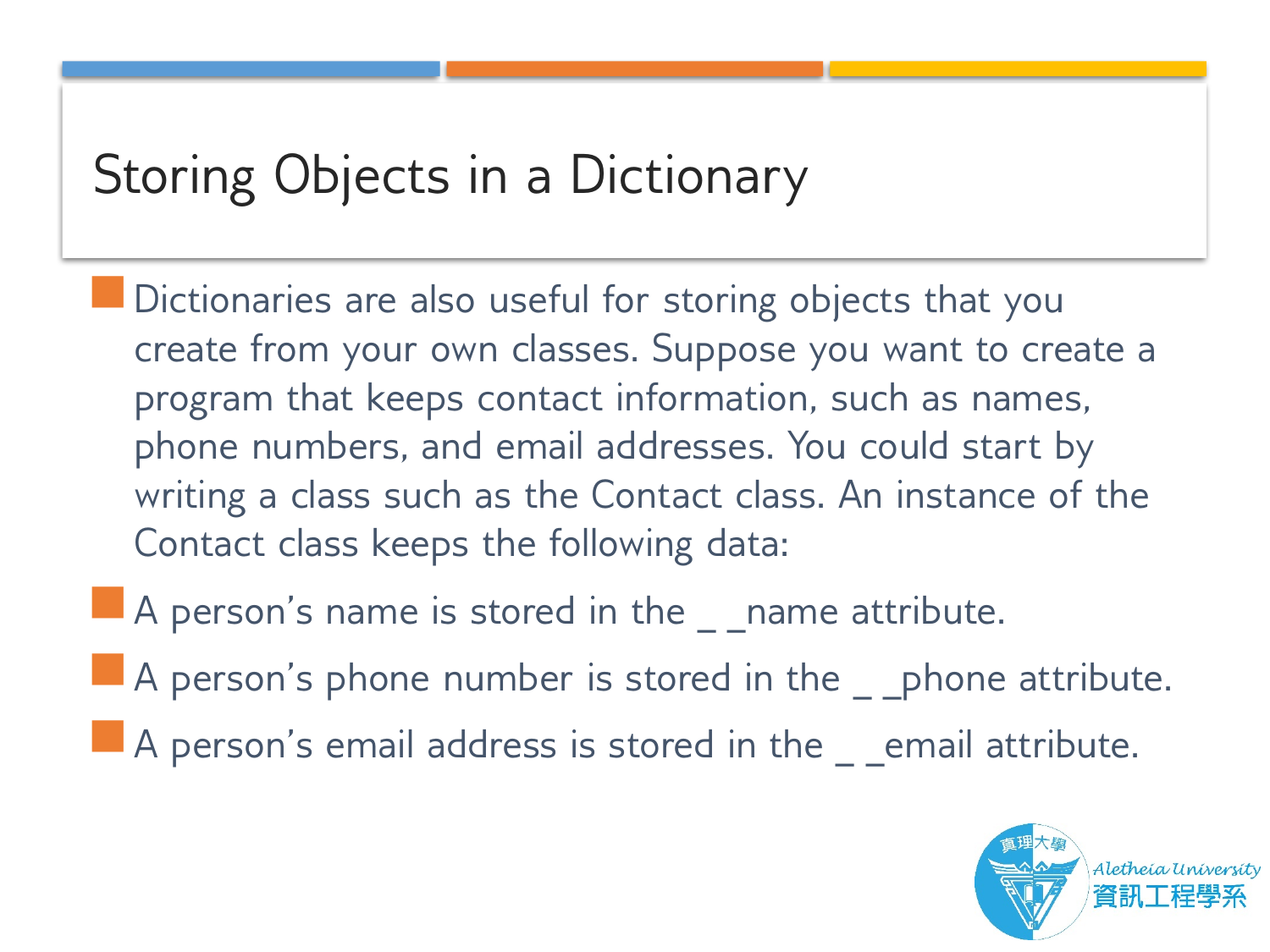

# Storing Objects in a Dictionary
Dictionaries are also useful for storing objects that you create from your own classes. Suppose you want to create a program that keeps contact information, such as names, phone numbers, and email addresses. You could start by writing a class such as the Contact class. An instance of the Contact class keeps the following data:
A person’s name is stored in the _ _name attribute.
A person’s phone number is stored in the _ _phone attribute.
A person’s email address is stored in the _ _email attribute.